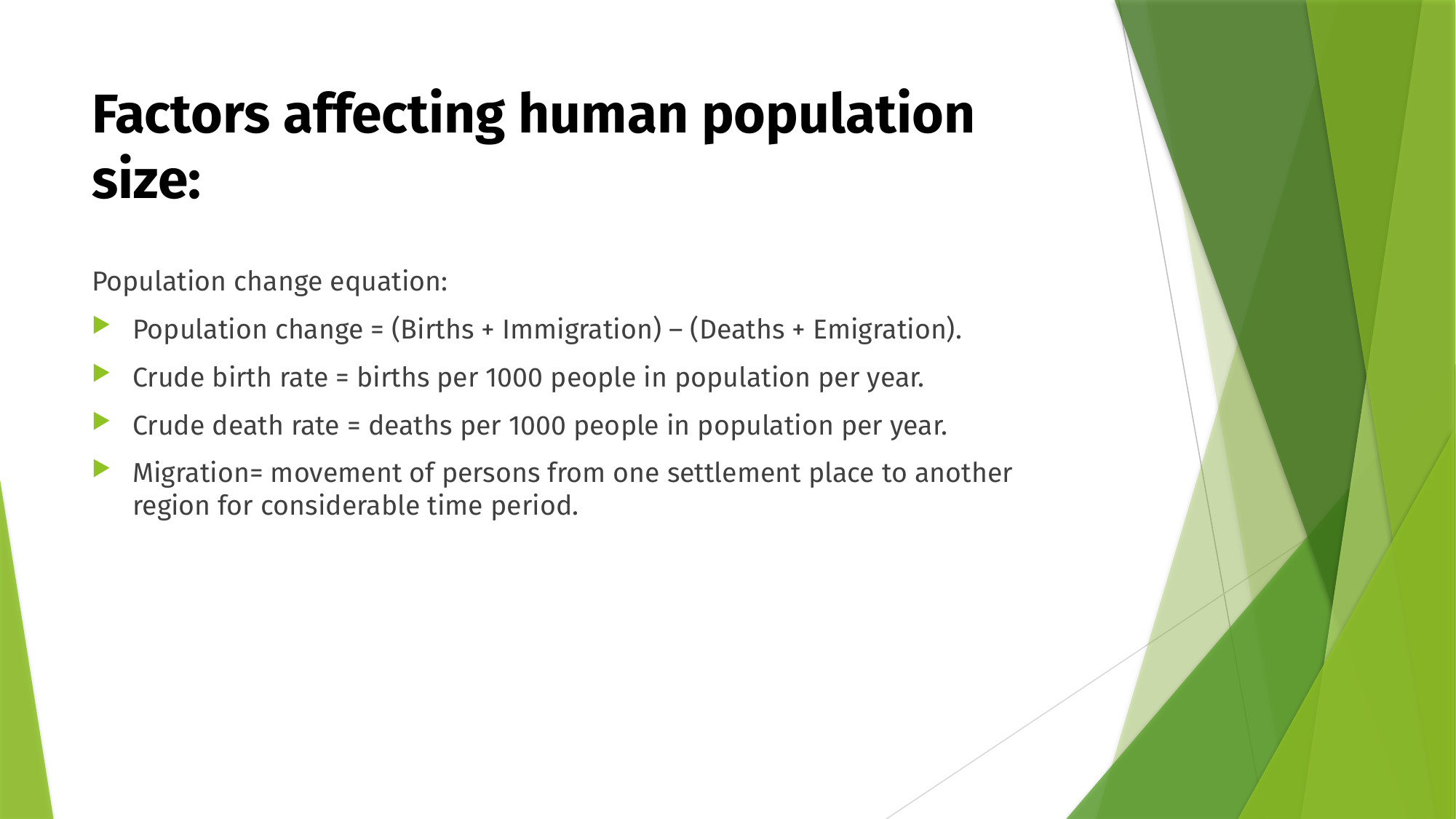

# Factors affecting human population size:
Population change equation:
Population change = (Births + Immigration) – (Deaths + Emigration).
Crude birth rate = births per 1000 people in population per year.
Crude death rate = deaths per 1000 people in population per year.
Migration= movement of persons from one settlement place to another region for considerable time period.